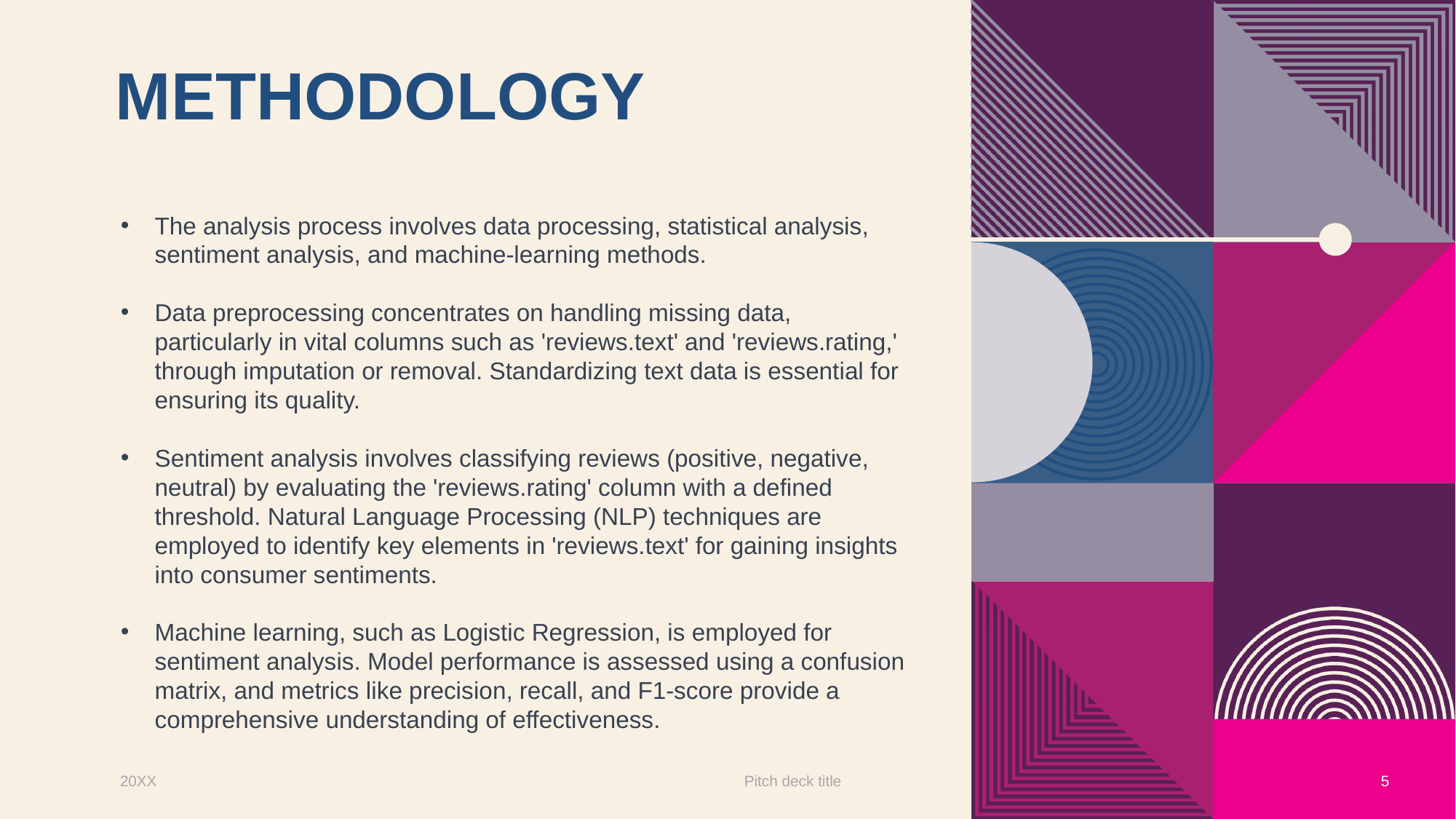

# Methodology
The analysis process involves data processing, statistical analysis, sentiment analysis, and machine-learning methods.

Data preprocessing concentrates on handling missing data, particularly in vital columns such as 'reviews.text' and 'reviews.rating,' through imputation or removal. Standardizing text data is essential for ensuring its quality.

Sentiment analysis involves classifying reviews (positive, negative, neutral) by evaluating the 'reviews.rating' column with a defined threshold. Natural Language Processing (NLP) techniques are employed to identify key elements in 'reviews.text' for gaining insights into consumer sentiments.

Machine learning, such as Logistic Regression, is employed for sentiment analysis. Model performance is assessed using a confusion matrix, and metrics like precision, recall, and F1-score provide a comprehensive understanding of effectiveness.

20XX
Pitch deck title
5